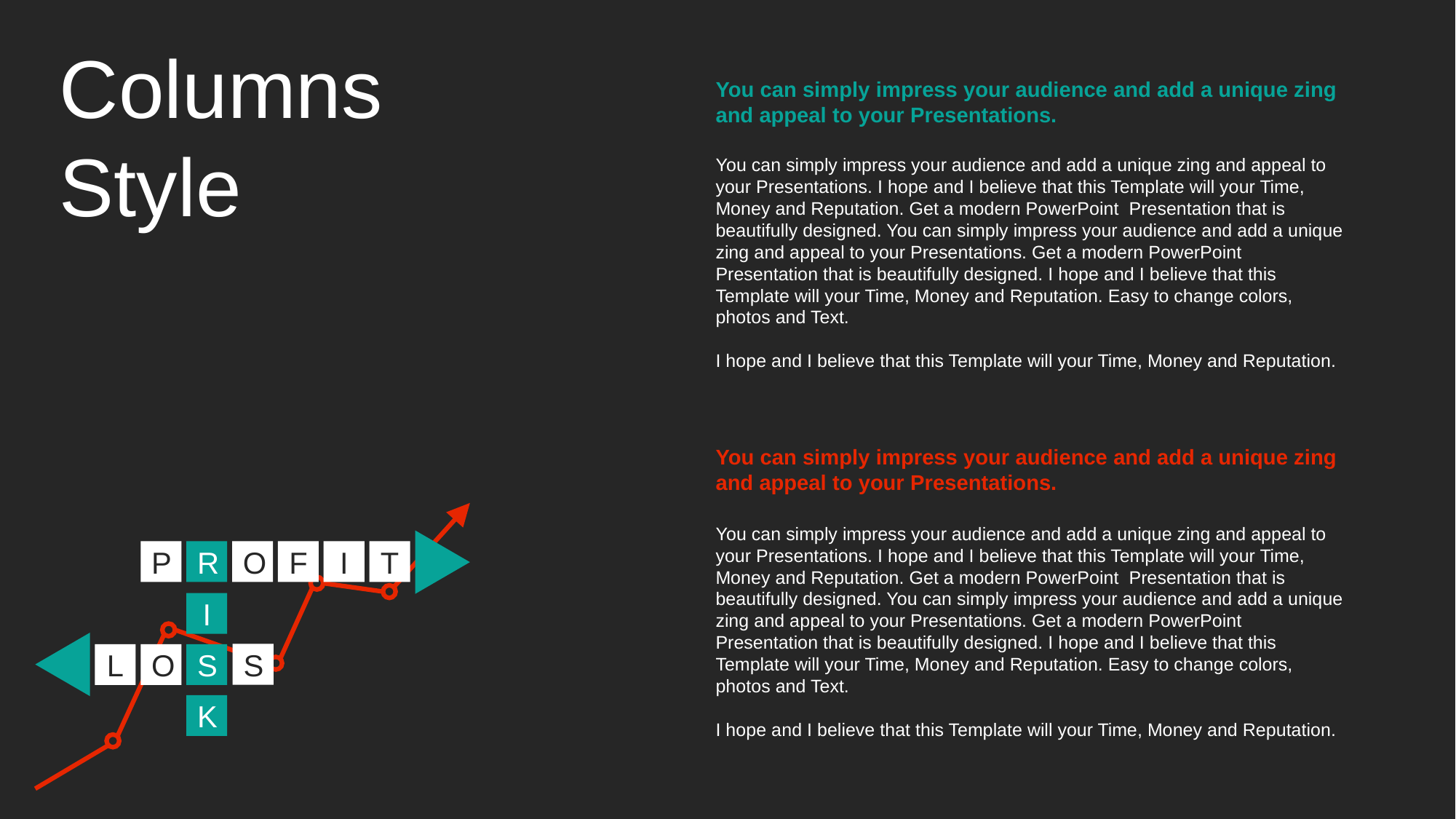

Columns  Style
You can simply impress your audience and add a unique zing and appeal to your Presentations.
You can simply impress your audience and add a unique zing and appeal to your Presentations. I hope and I believe that this Template will your Time, Money and Reputation. Get a modern PowerPoint  Presentation that is beautifully designed. You can simply impress your audience and add a unique zing and appeal to your Presentations. Get a modern PowerPoint  Presentation that is beautifully designed. I hope and I believe that this Template will your Time, Money and Reputation. Easy to change colors, photos and Text.

I hope and I believe that this Template will your Time, Money and Reputation.
You can simply impress your audience and add a unique zing and appeal to your Presentations.

You can simply impress your audience and add a unique zing and appeal to your Presentations. I hope and I believe that this Template will your Time, Money and Reputation. Get a modern PowerPoint  Presentation that is beautifully designed. You can simply impress your audience and add a unique zing and appeal to your Presentations. Get a modern PowerPoint  Presentation that is beautifully designed. I hope and I believe that this Template will your Time, Money and Reputation. Easy to change colors, photos and Text.

I hope and I believe that this Template will your Time, Money and Reputation.

P
R
O
F
I
T
I

S
L
O
S
K